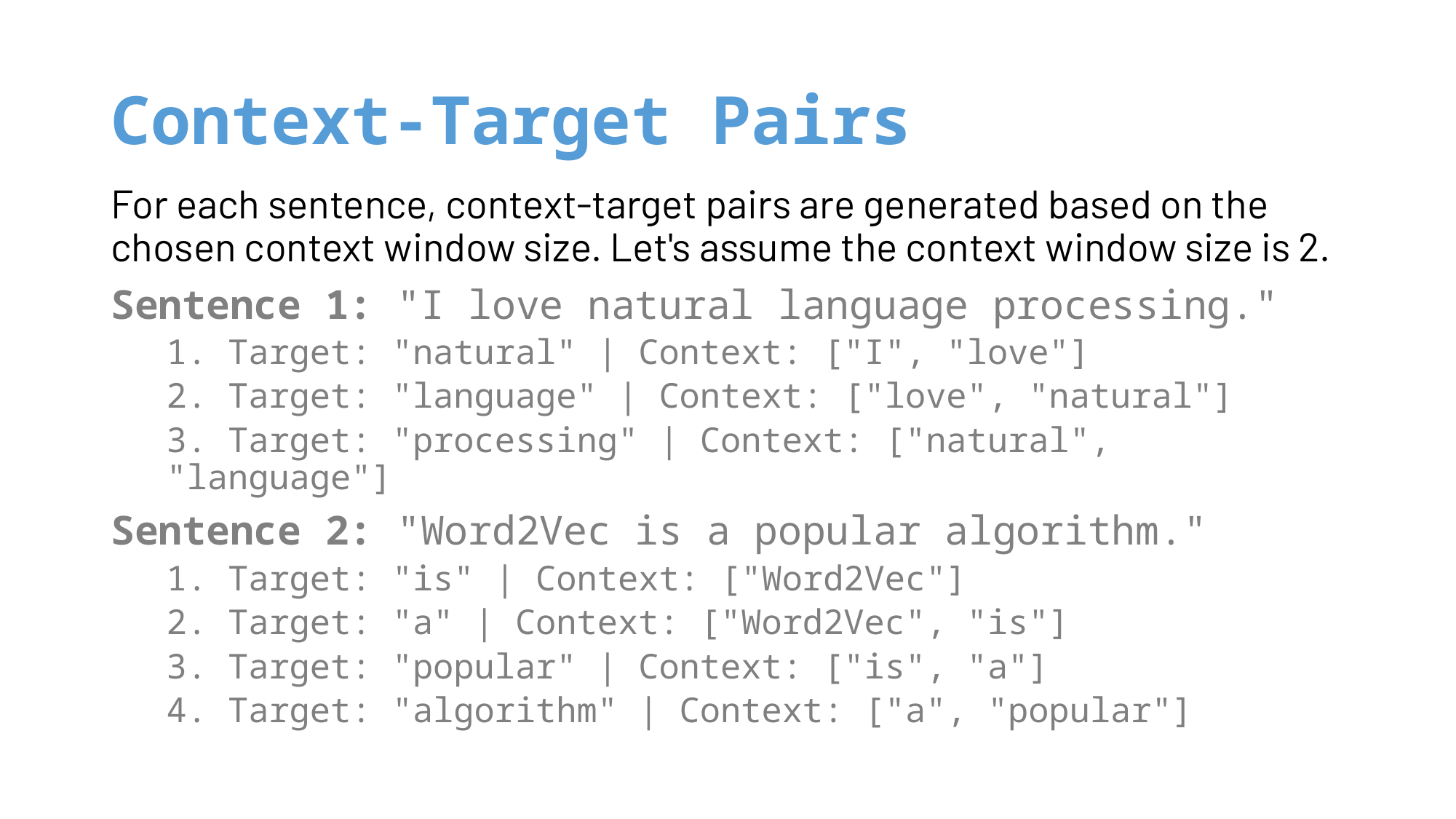

# Context-Target Pairs
For each sentence, context-target pairs are generated based on the chosen context window size. Let's assume the context window size is 2.
Sentence 1: "I love natural language processing."
1. Target: "natural" | Context: ["I", "love"]
2. Target: "language" | Context: ["love", "natural"]
3. Target: "processing" | Context: ["natural", "language"]
Sentence 2: "Word2Vec is a popular algorithm."
1. Target: "is" | Context: ["Word2Vec"]
2. Target: "a" | Context: ["Word2Vec", "is"]
3. Target: "popular" | Context: ["is", "a"]
4. Target: "algorithm" | Context: ["a", "popular"]